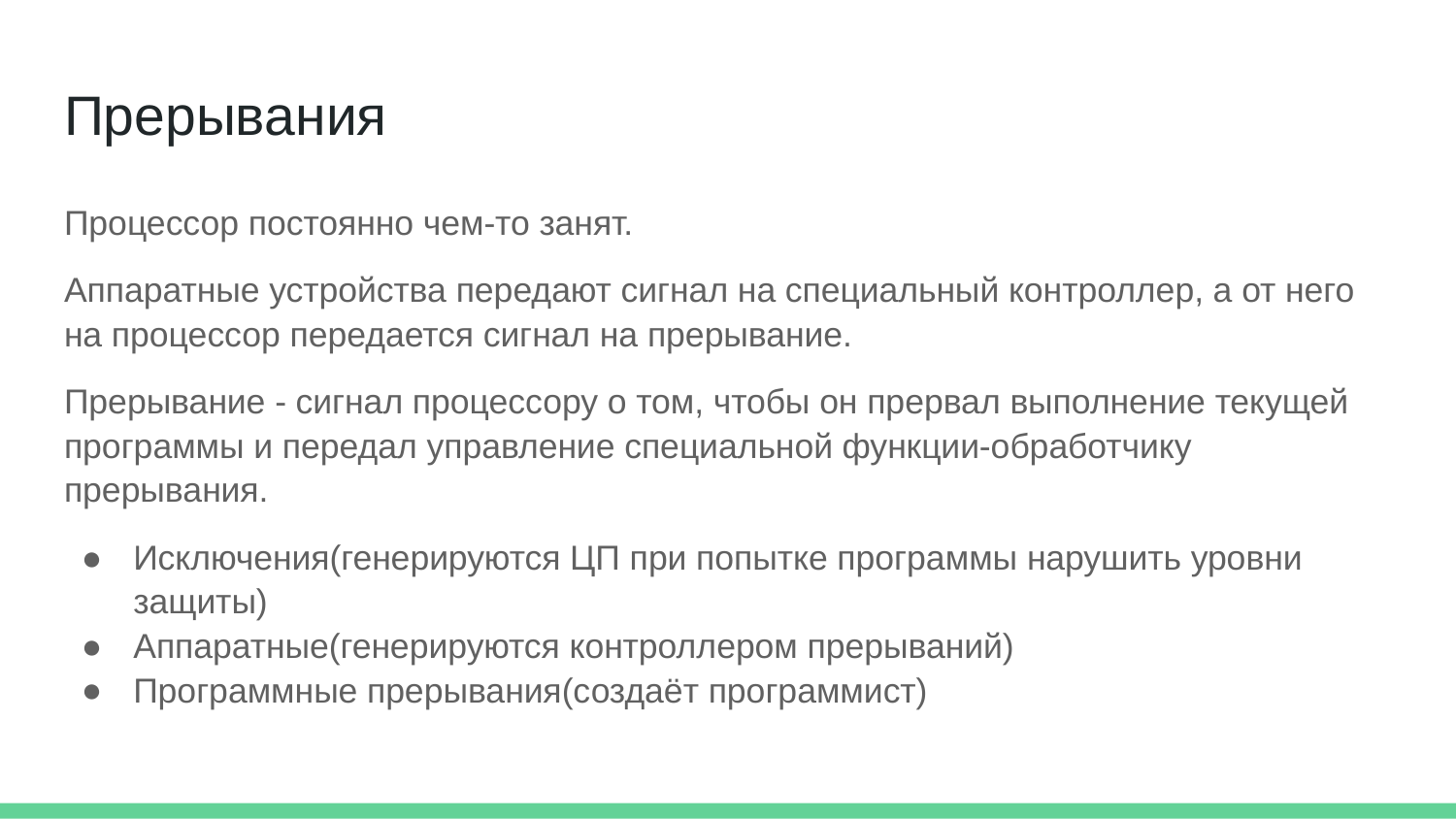

# Прерывания
Процессор постоянно чем-то занят.
Аппаратные устройства передают сигнал на специальный контроллер, а от него на процессор передается сигнал на прерывание.
Прерывание - сигнал процессору о том, чтобы он прервал выполнение текущей программы и передал управление специальной функции-обработчику прерывания.
Исключения(генерируются ЦП при попытке программы нарушить уровни защиты)
Аппаратные(генерируются контроллером прерываний)
Программные прерывания(создаёт программист)